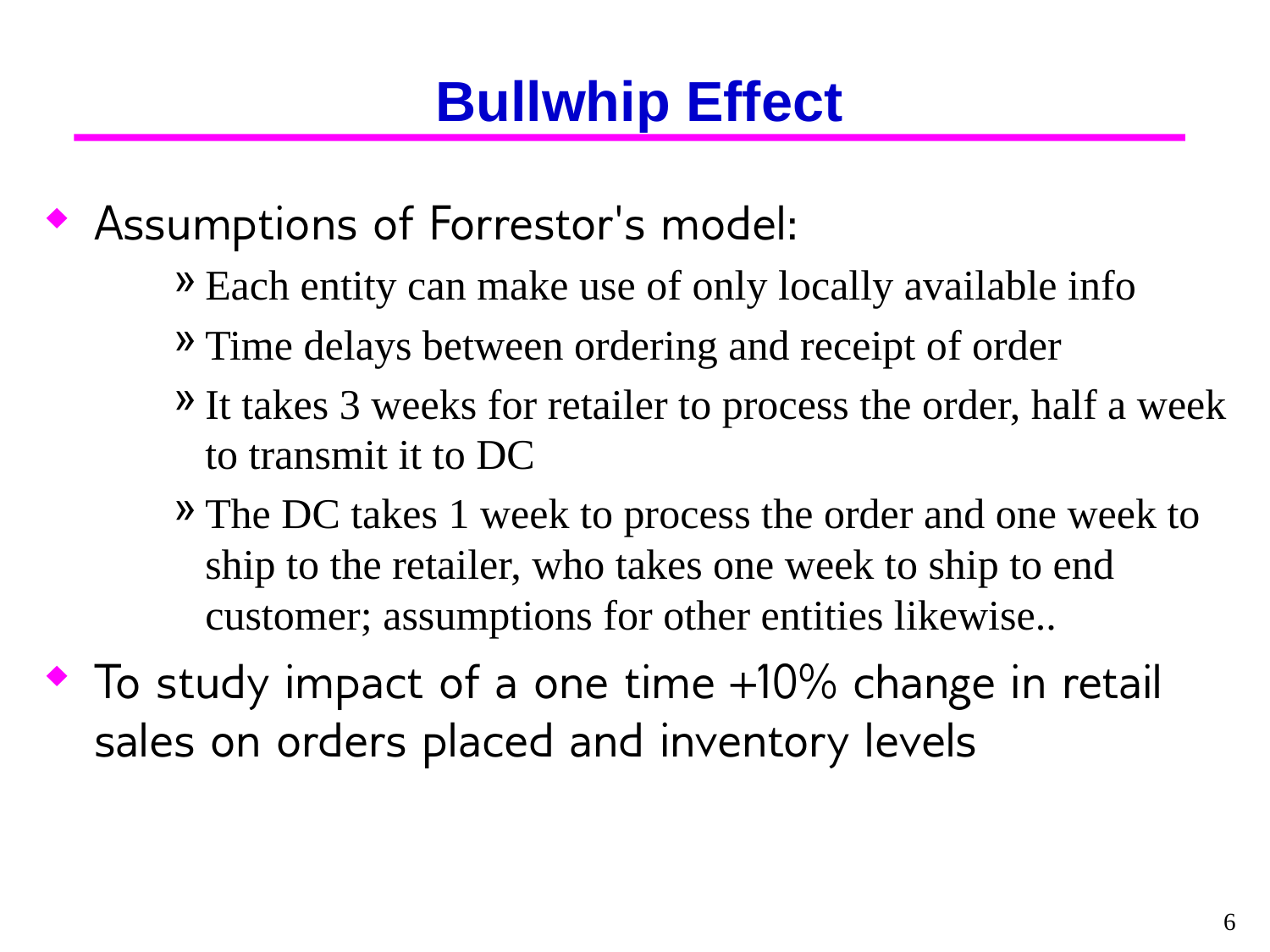

# Bullwhip Effect
Assumptions of Forrestor's model:
Each entity can make use of only locally available info
Time delays between ordering and receipt of order
It takes 3 weeks for retailer to process the order, half a week to transmit it to DC
The DC takes 1 week to process the order and one week to ship to the retailer, who takes one week to ship to end customer; assumptions for other entities likewise..
To study impact of a one time +10% change in retail sales on orders placed and inventory levels
6